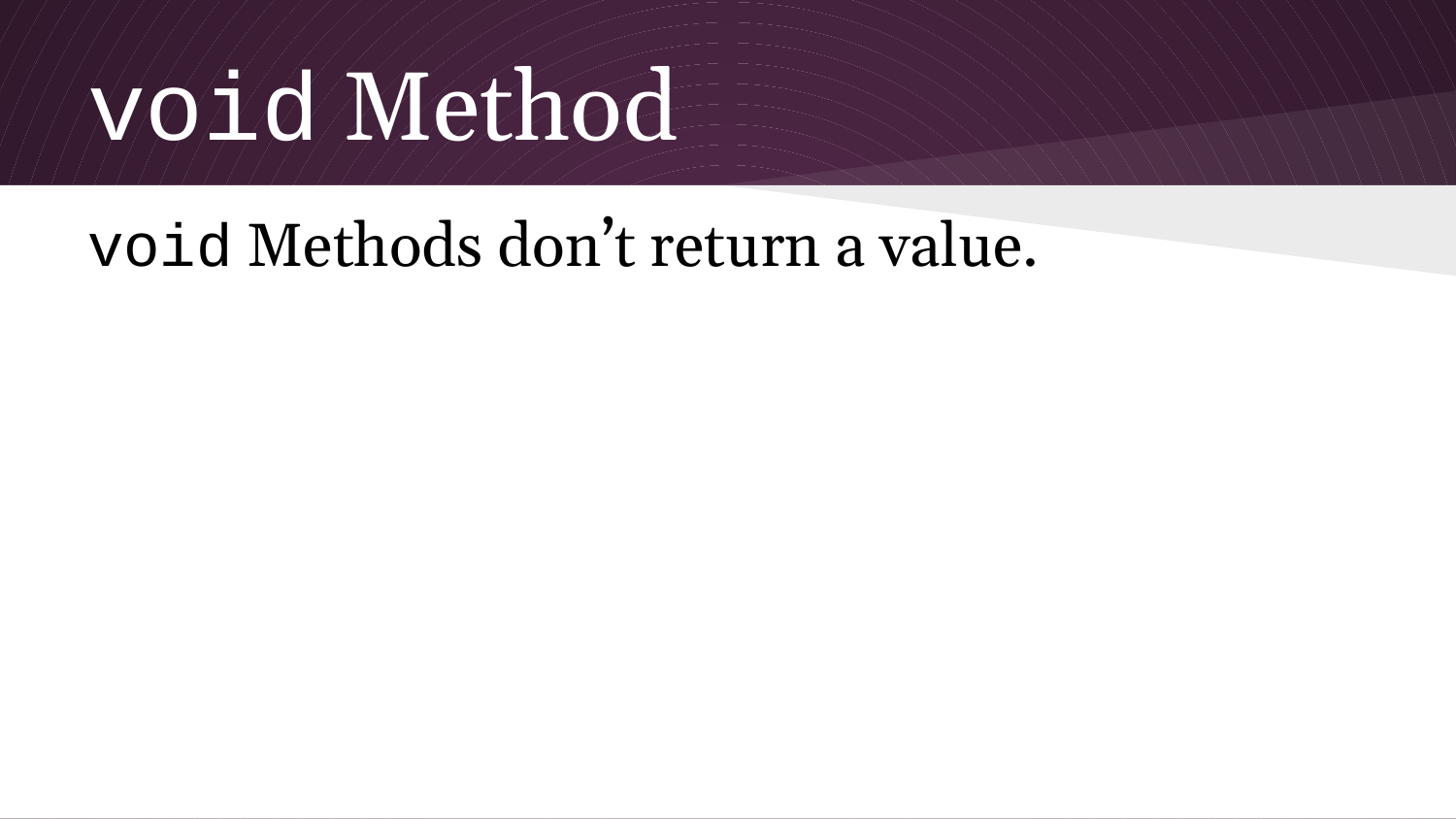

# void Method
void Methods don’t return a value.